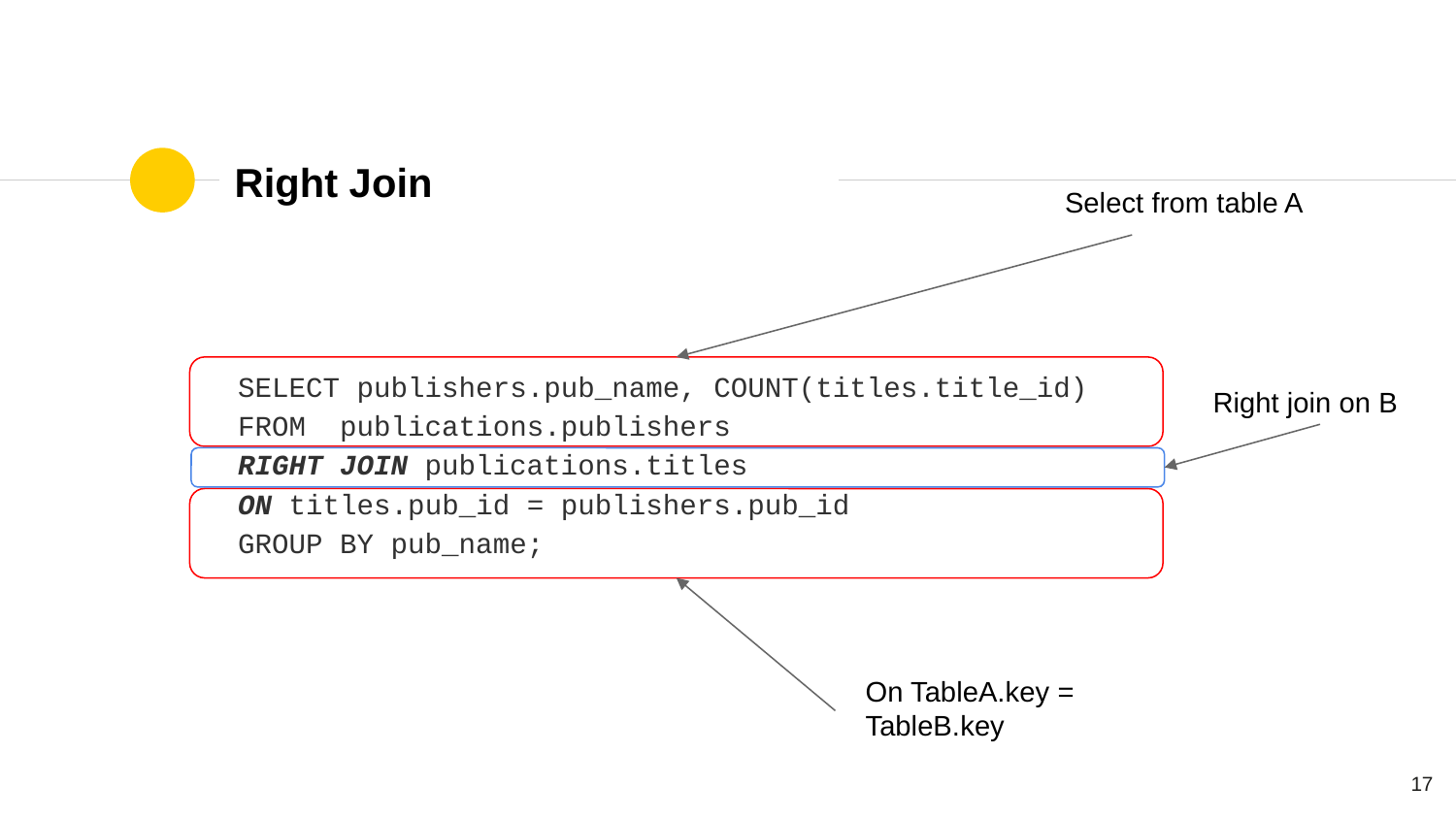

# Right Join
Select from table A
SELECT publishers.pub_name, COUNT(titles.title_id)
FROM  publications.publishers
RIGHT JOIN publications.titles
ON titles.pub_id = publishers.pub_id
GROUP BY pub_name;

Right join on B

On TableA.key = TableB.key
17